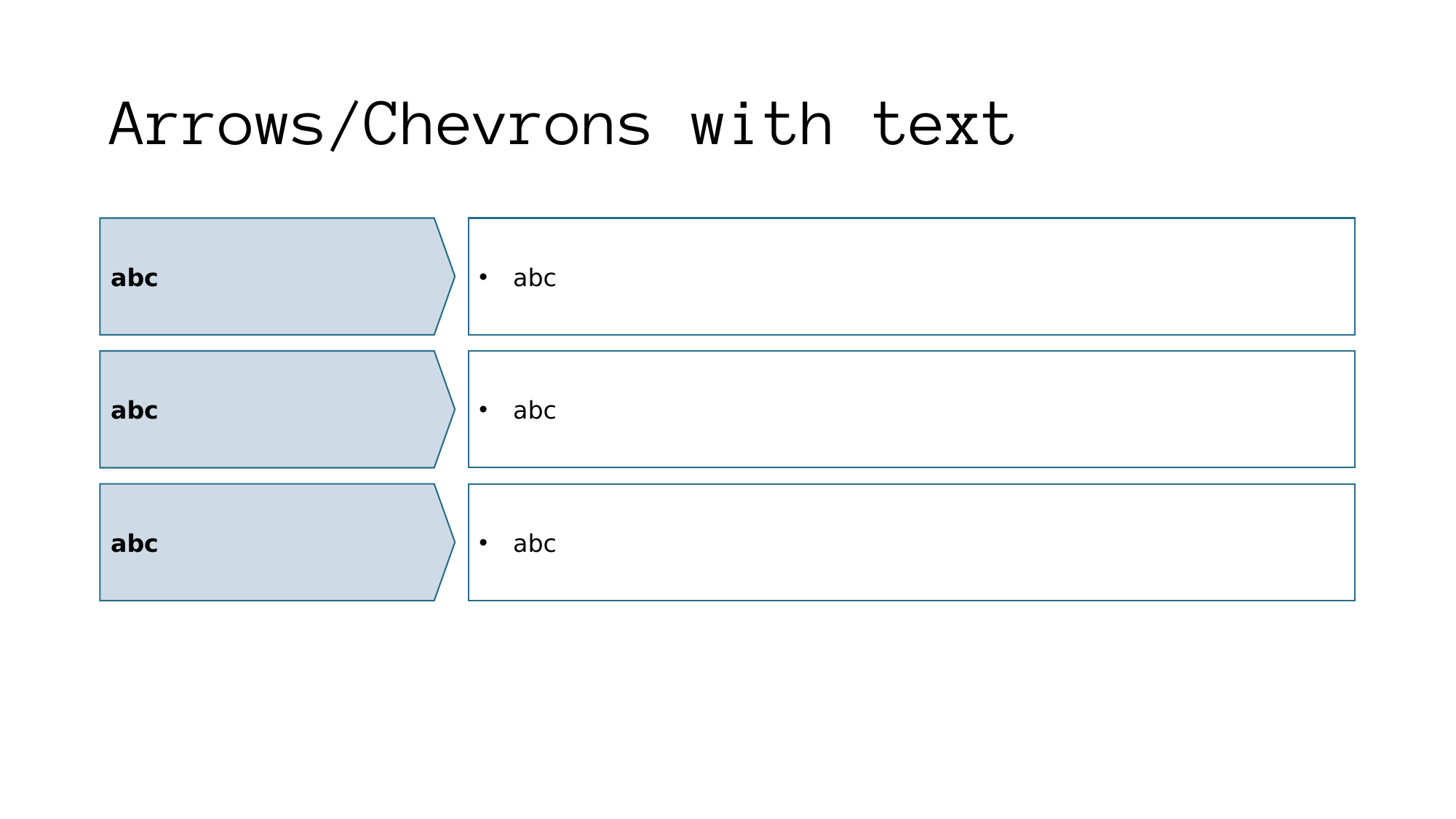

# Arrows/Chevrons with text
abc
abc
abc
abc
abc
abc